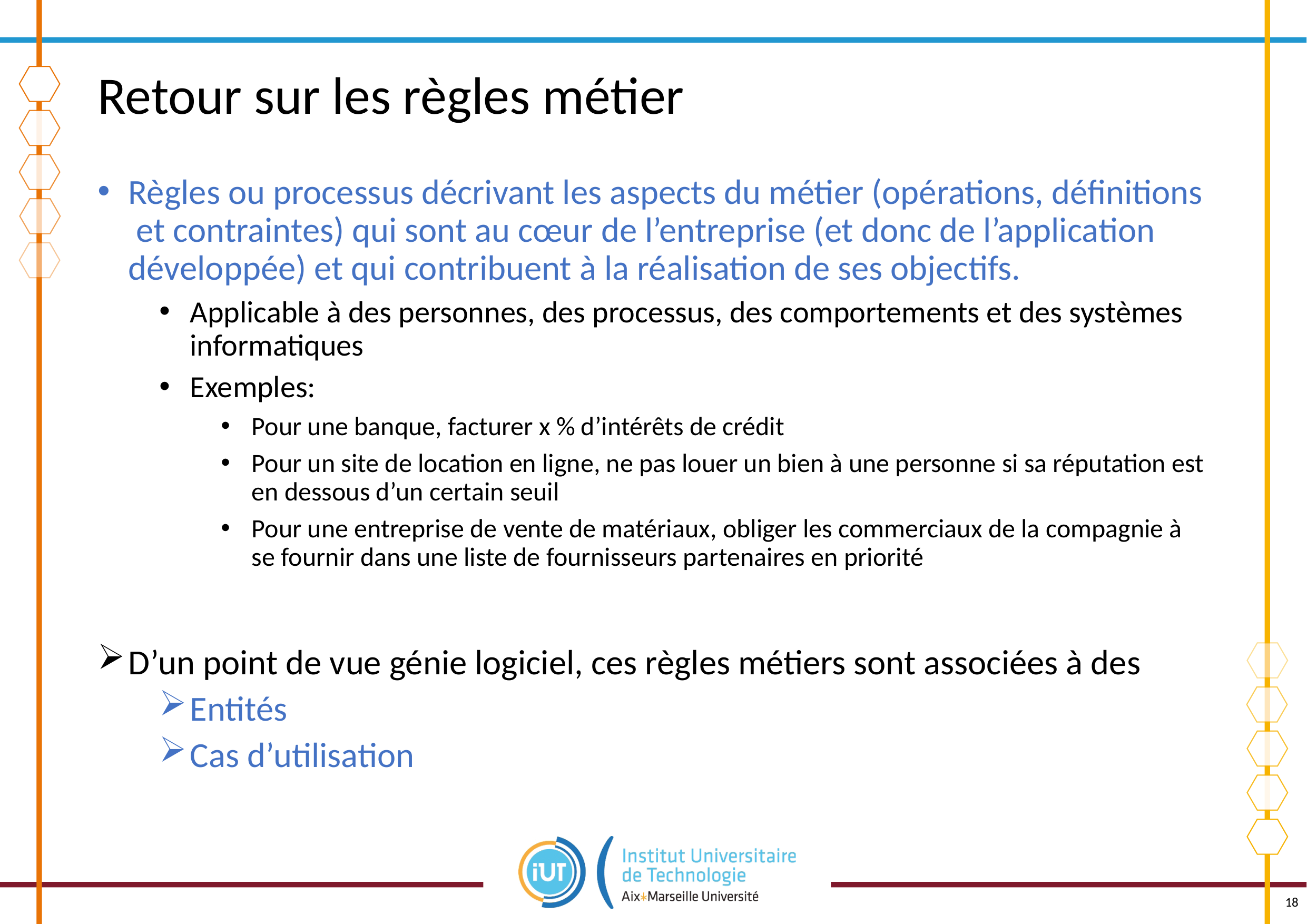

# Retour sur les règles métier
Règles ou processus décrivant les aspects du métier (opérations, définitions  et contraintes) qui sont au cœur de l’entreprise (et donc de l’application développée) et qui contribuent à la réalisation de ses objectifs.
Applicable à des personnes, des processus, des comportements et des systèmes informatiques
Exemples:
Pour une banque, facturer x % d’intérêts de crédit
Pour un site de location en ligne, ne pas louer un bien à une personne si sa réputation est en dessous d’un certain seuil
Pour une entreprise de vente de matériaux, obliger les commerciaux de la compagnie à se fournir dans une liste de fournisseurs partenaires en priorité

D’un point de vue génie logiciel, ces règles métiers sont associées à des
Entités
Cas d’utilisation
18